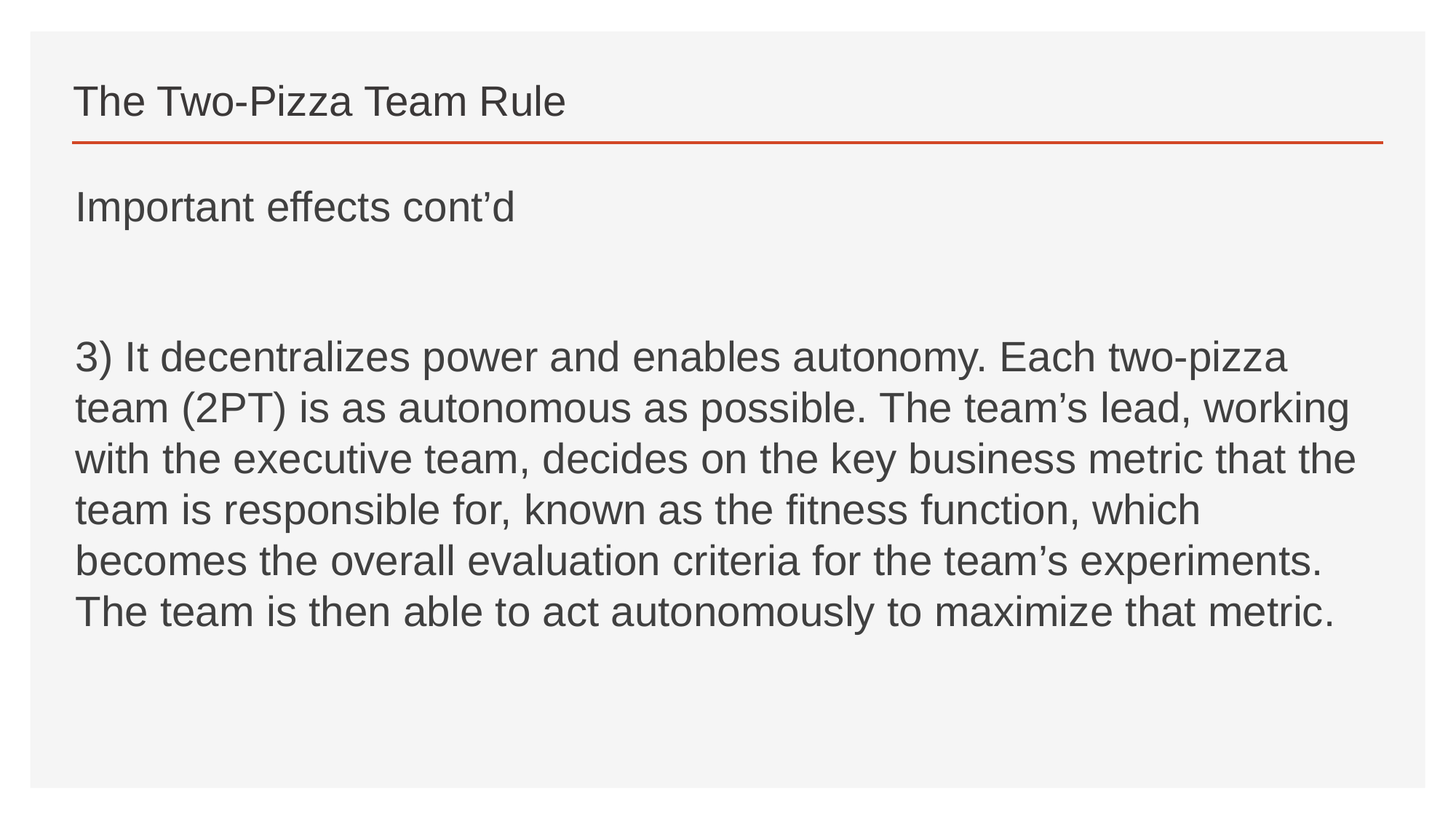

# The Two-Pizza Team Rule
Important effects cont’d

3) It decentralizes power and enables autonomy. Each two-pizza team (2PT) is as autonomous as possible. The team’s lead, working with the executive team, decides on the key business metric that the team is responsible for, known as the fitness function, which becomes the overall evaluation criteria for the team’s experiments. The team is then able to act autonomously to maximize that metric.